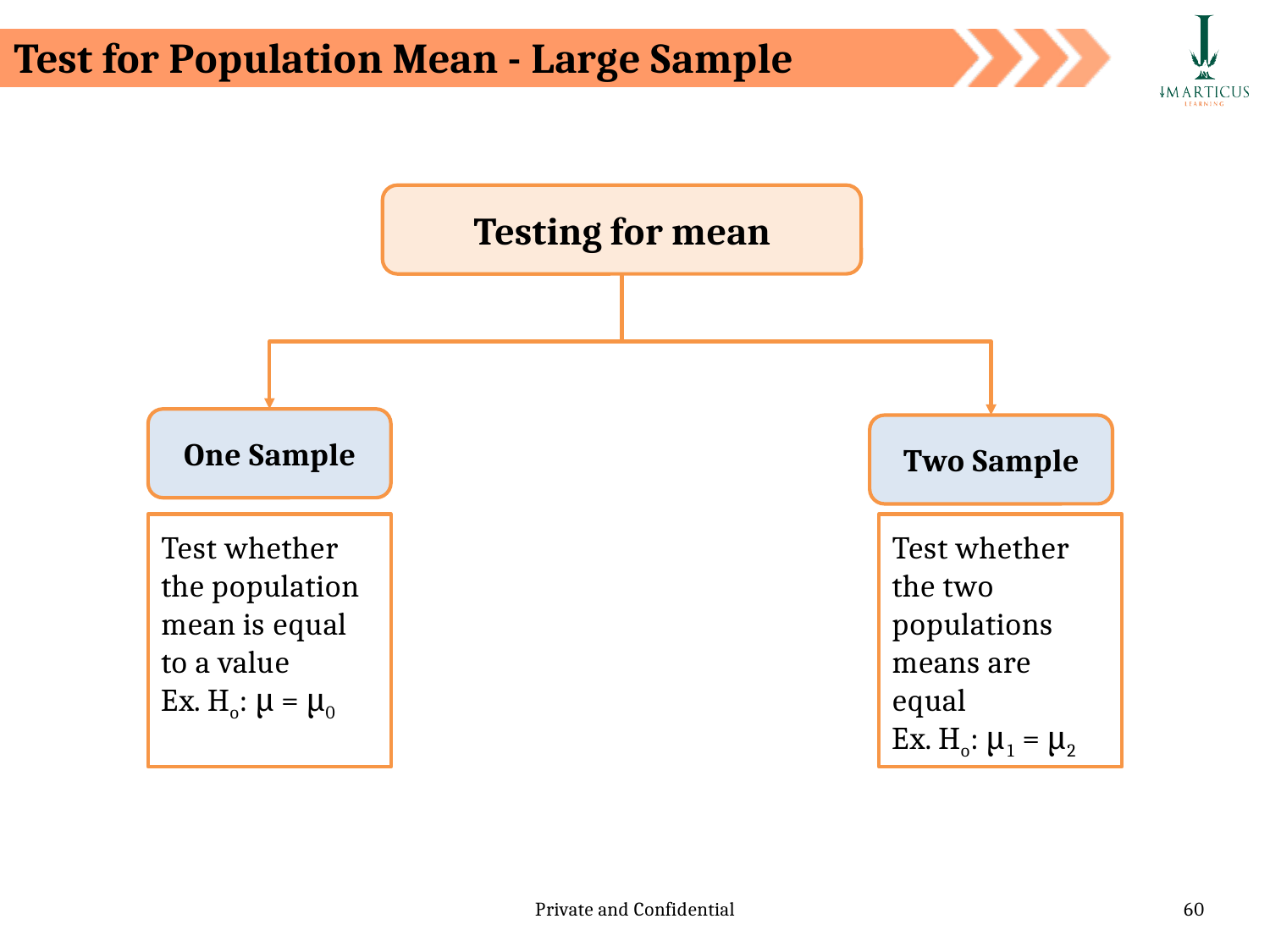

# Test for Population Mean - Large Sample
Testing for mean
One Sample
Two Sample
Test whether the population mean is equal to a value
Ex. Ho: μ = μ0
Test whether the two populations means are equal
Ex. Ho: μ1 = μ2